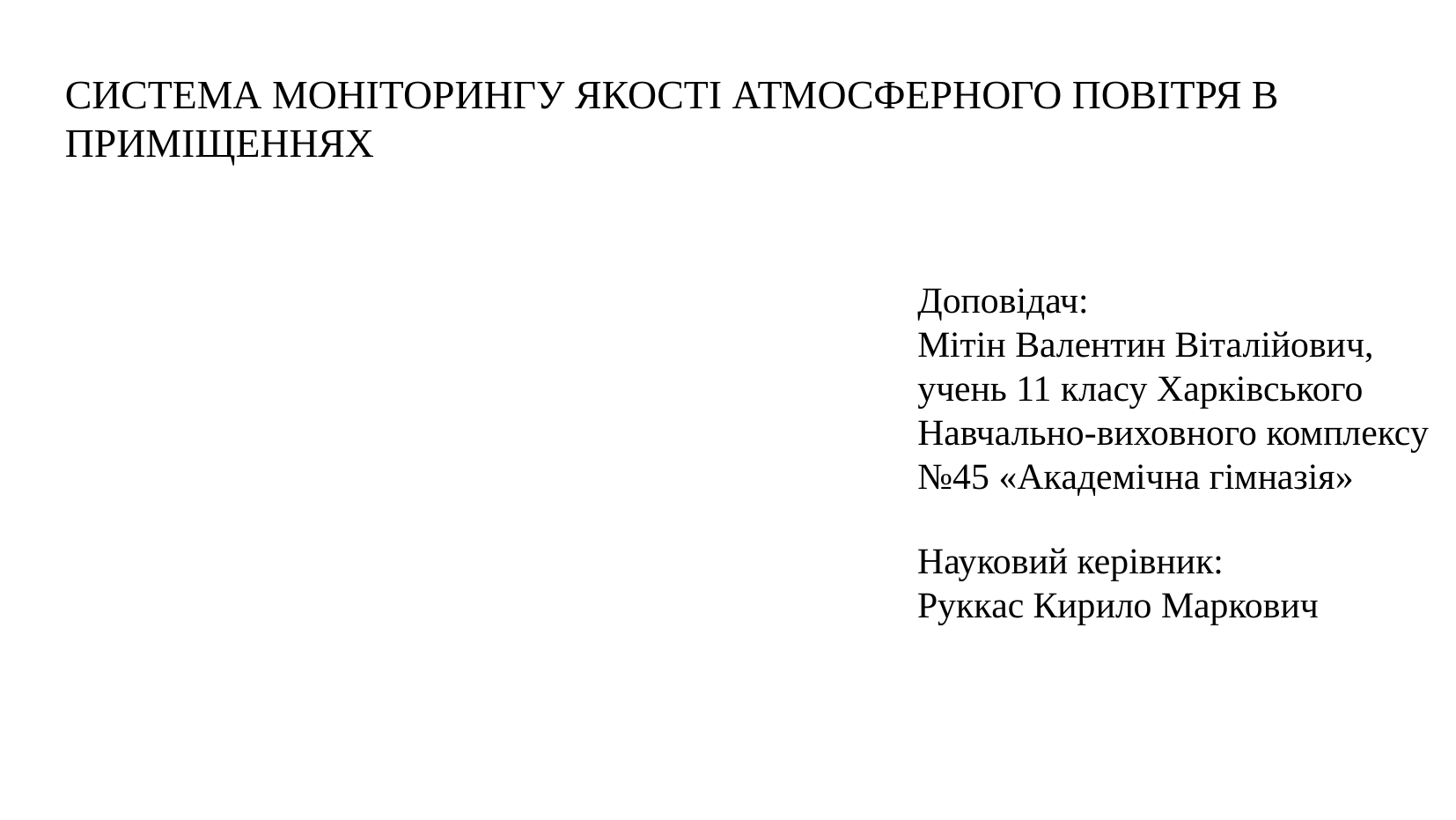

СИСТЕМА МОНІТОРИНГУ ЯКОСТІ АТМОСФЕРНОГО ПОВІТРЯ В ПРИМІЩЕННЯХ
Доповідач:
Мітін Валентин Віталійович,
учень 11 класу Харківського
Навчально-виховного комплексу
№45 «Академічна гімназія»
Науковий керівник:
Руккас Кирило Маркович